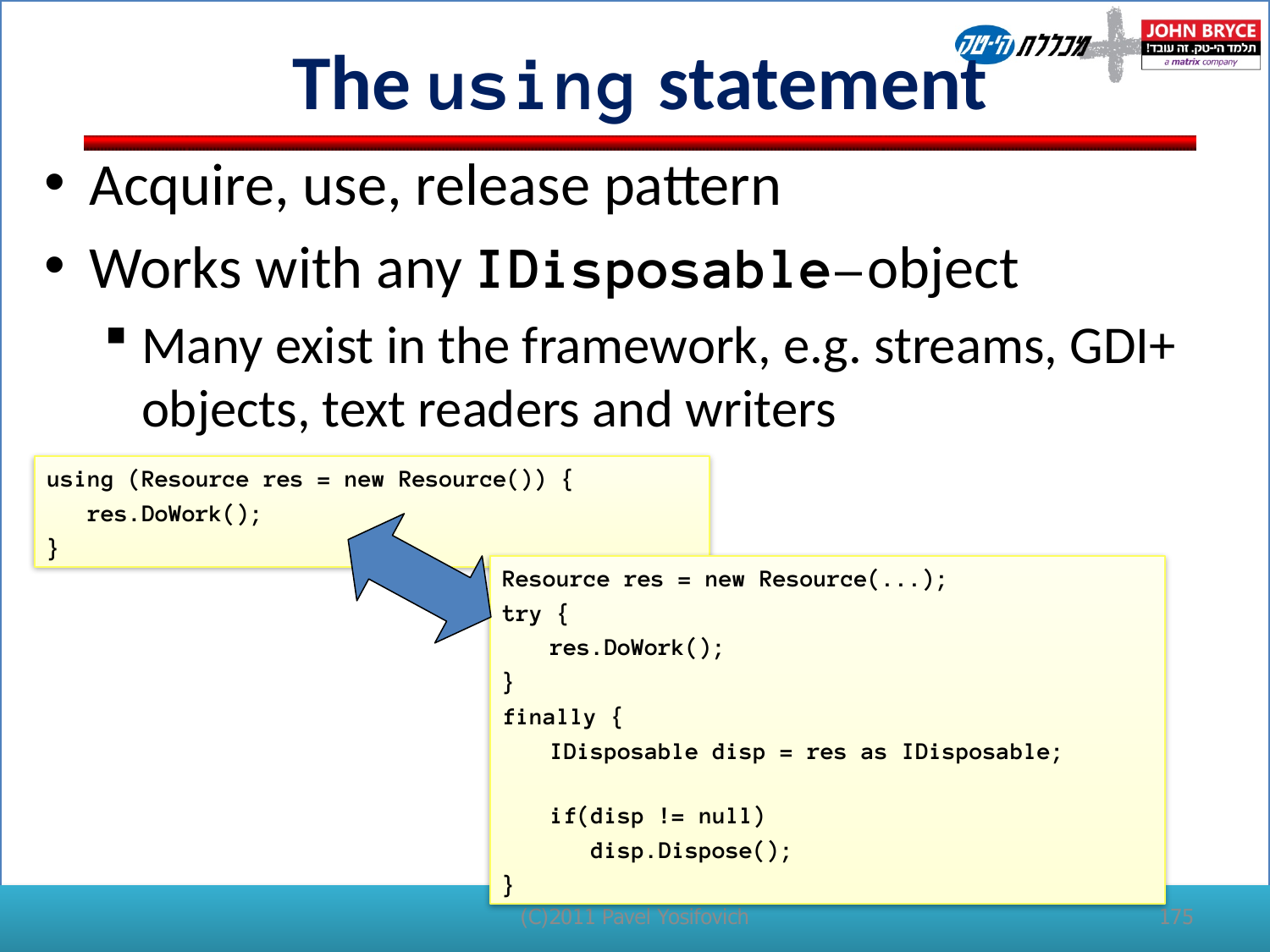

# The using statement
Acquire, use, release pattern
Works with any IDisposable-object
Many exist in the framework, e.g. streams, GDI+ objects, text readers and writers
using (Resource res = new Resource()) {
   res.DoWork();
}

Resource res = new Resource(...);
try {
	res.DoWork();
}
finally {
	IDisposable disp = res as IDisposable;
	if(disp != null)
	   disp.Dispose();
}
(C)2011 Pavel Yosifovich
175